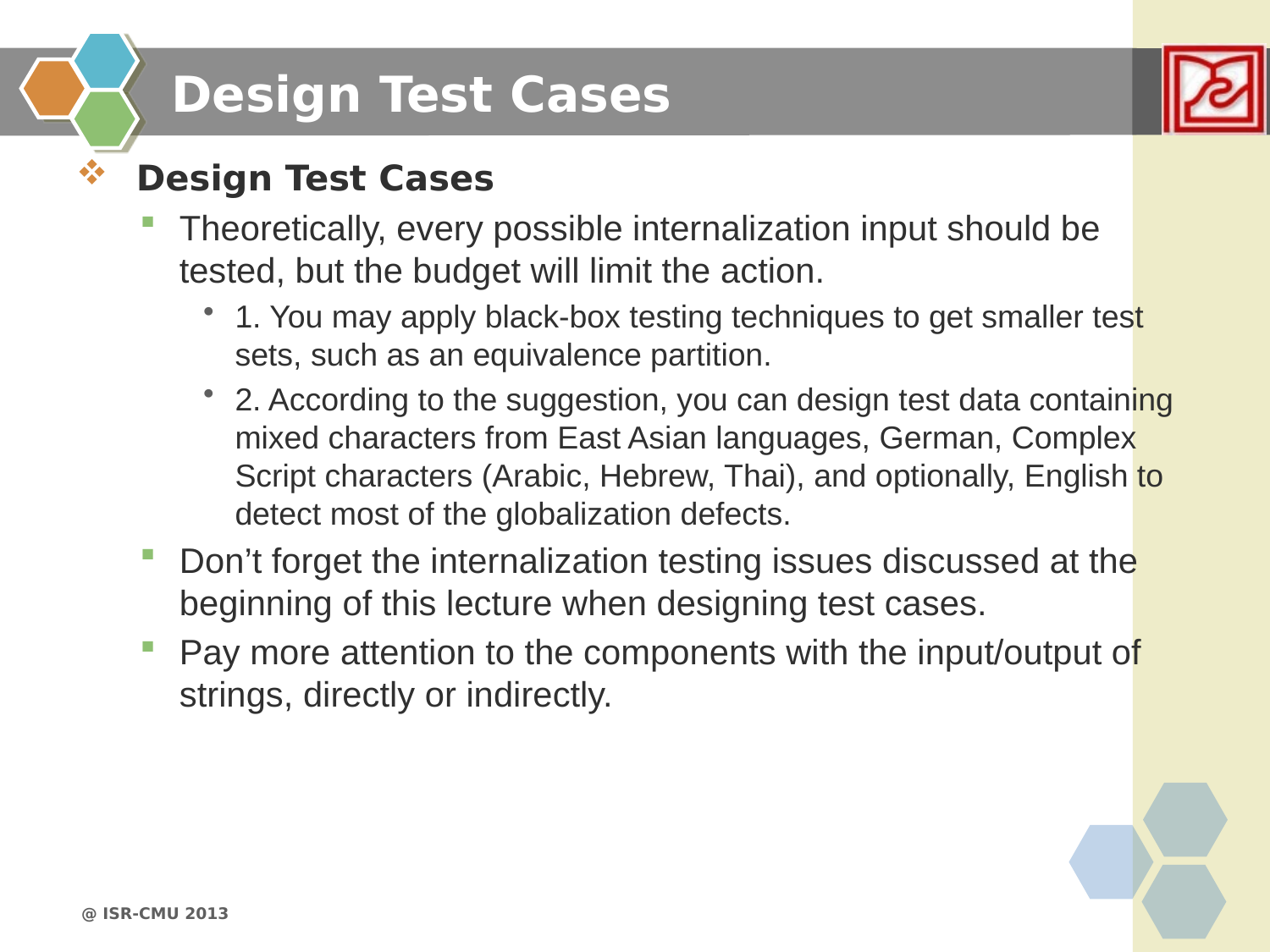

# Design Test Cases
 Design Test Cases
Theoretically, every possible internalization input should be tested, but the budget will limit the action.
1. You may apply black-box testing techniques to get smaller test sets, such as an equivalence partition.
2. According to the suggestion, you can design test data containing mixed characters from East Asian languages, German, Complex Script characters (Arabic, Hebrew, Thai), and optionally, English to detect most of the globalization defects.
Don’t forget the internalization testing issues discussed at the beginning of this lecture when designing test cases.
Pay more attention to the components with the input/output of strings, directly or indirectly.
13